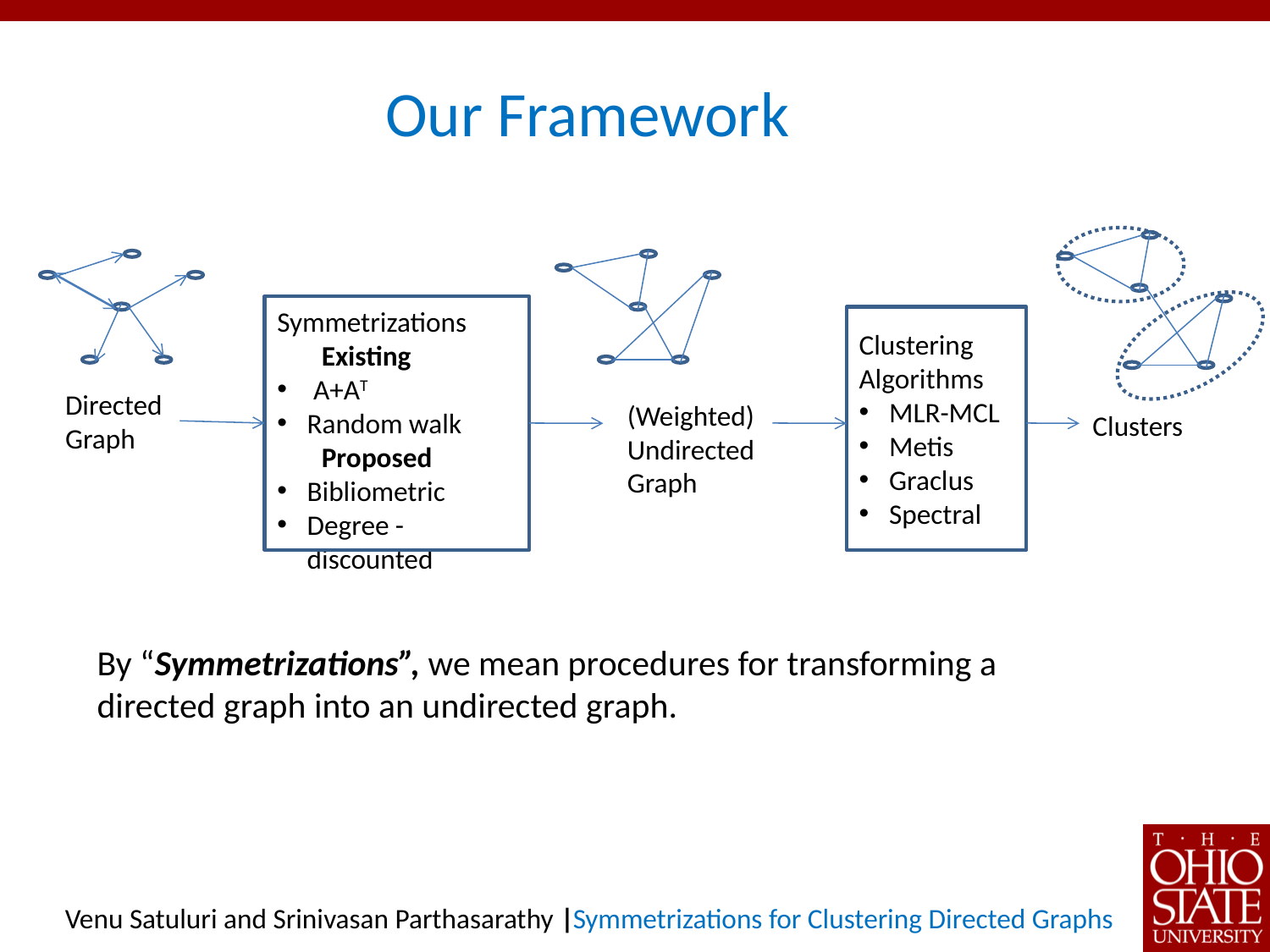

# Our Framework

Symmetrizations
       Existing
 A+AT
Random walk
       Proposed
Bibliometric
Degree -discounted

Clustering
Algorithms
MLR-MCL
Metis
Graclus
Spectral

Directed Graph
(Weighted)
Undirected
Graph
Clusters
By “Symmetrizations”, we mean procedures for transforming a directed graph into an undirected graph.